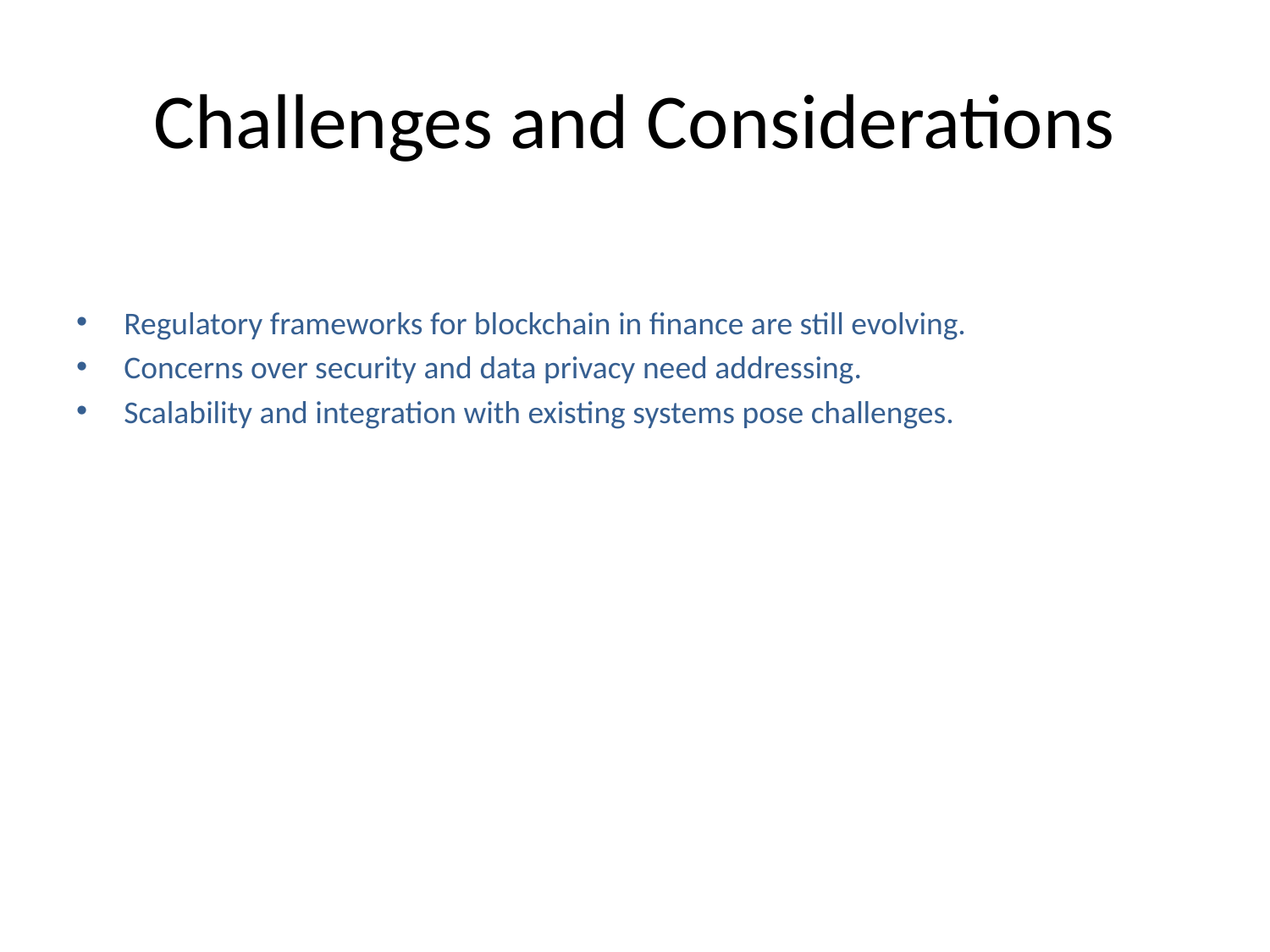

# Challenges and Considerations

Regulatory frameworks for blockchain in finance are still evolving.
Concerns over security and data privacy need addressing.
Scalability and integration with existing systems pose challenges.